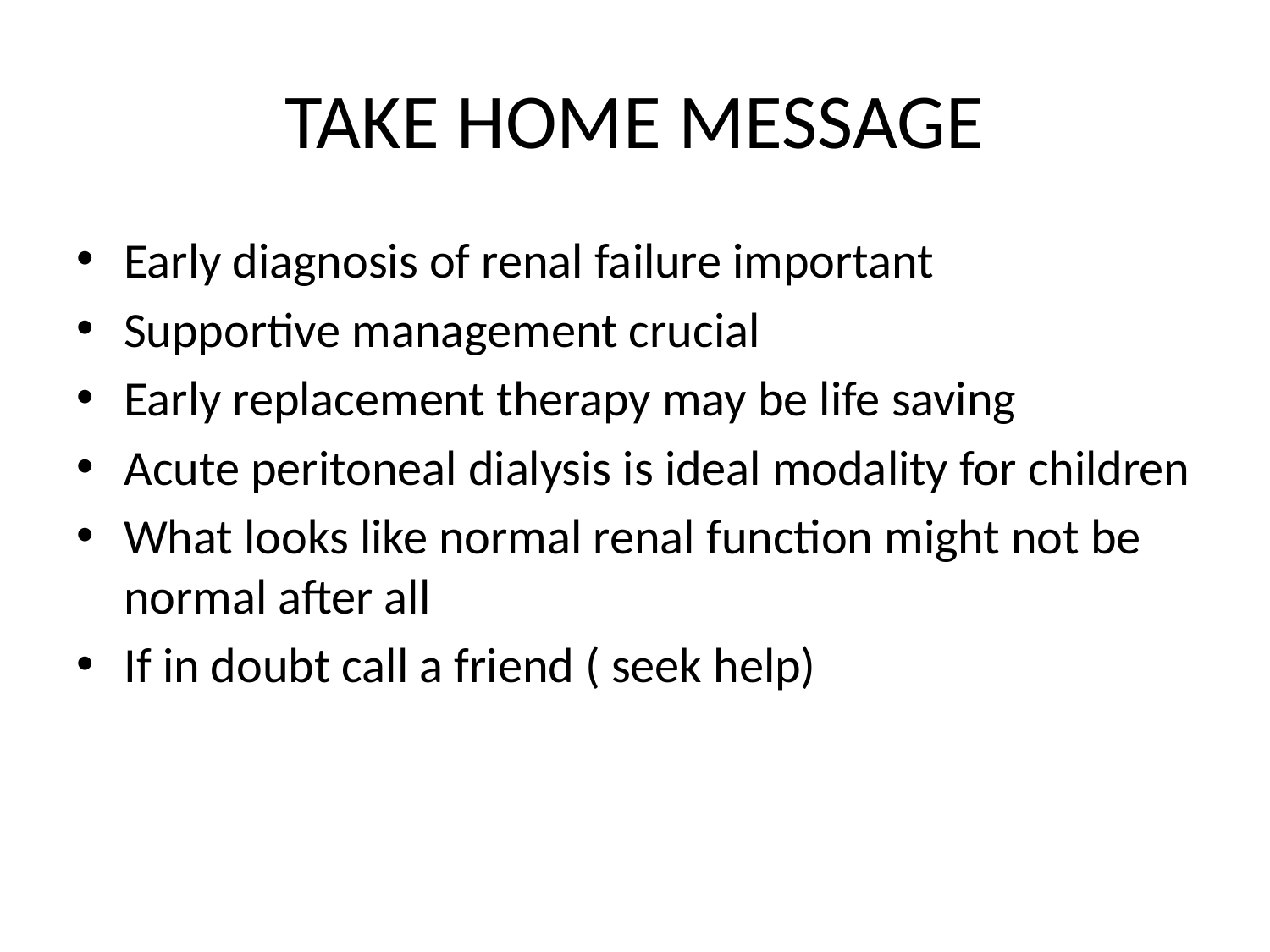

# TAKE HOME MESSAGE
Early diagnosis of renal failure important
Supportive management crucial
Early replacement therapy may be life saving
Acute peritoneal dialysis is ideal modality for children
What looks like normal renal function might not be normal after all
If in doubt call a friend ( seek help)